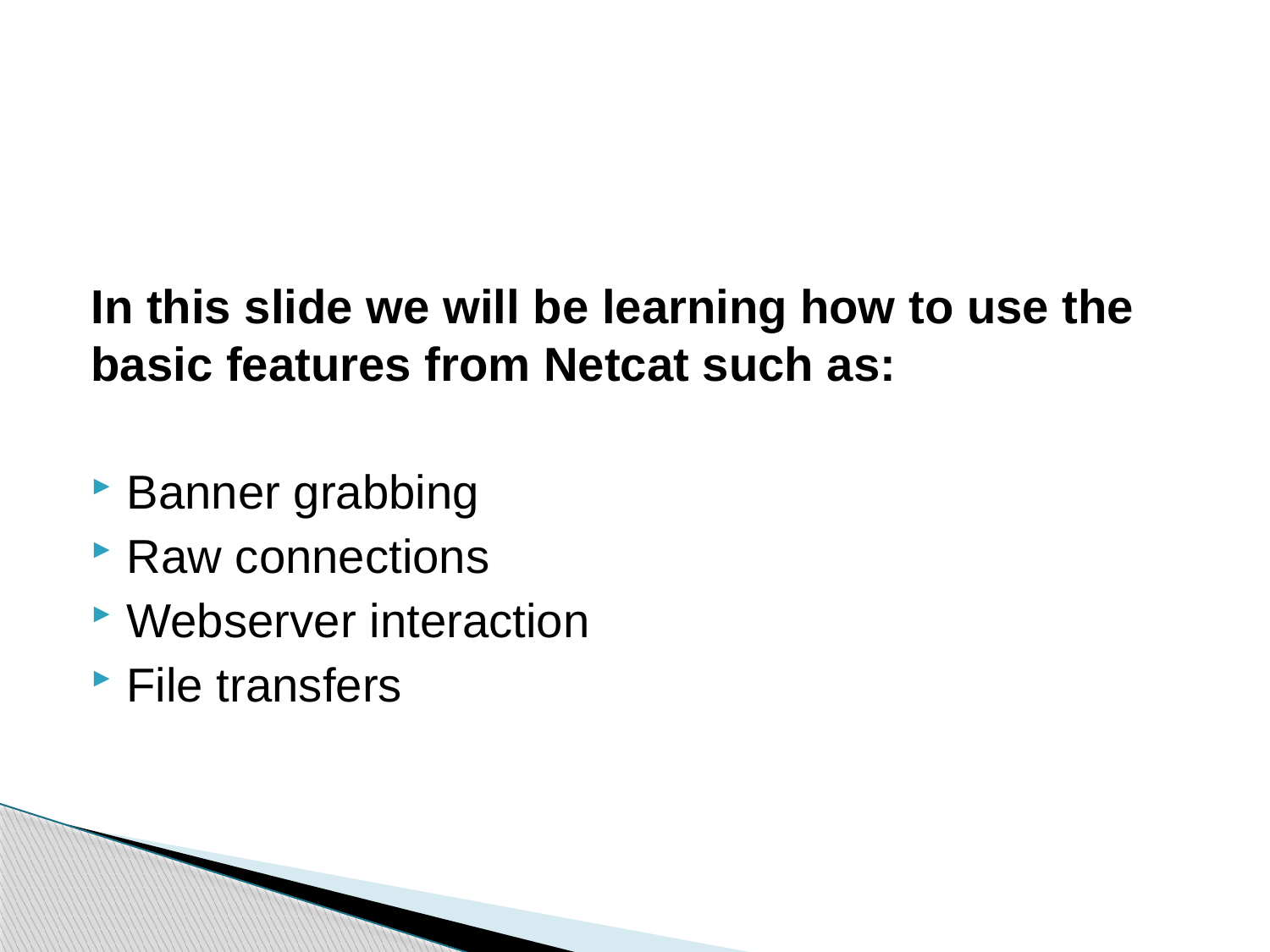

In this slide we will be learning how to use the basic features from Netcat such as:

Banner grabbing
Raw connections
Webserver interaction
File transfers